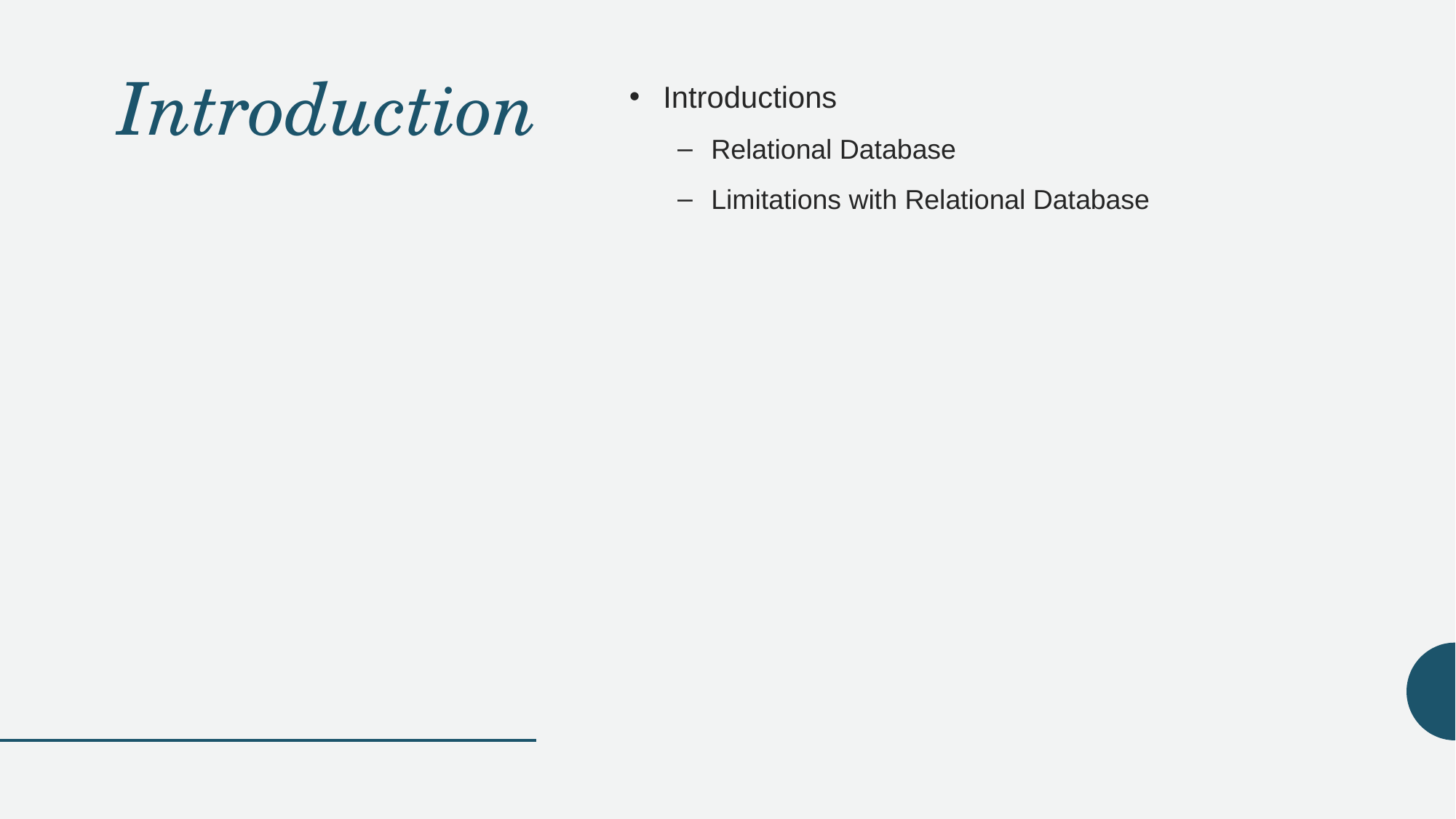

# Introduction
Introductions
Relational Database
Limitations with Relational Database